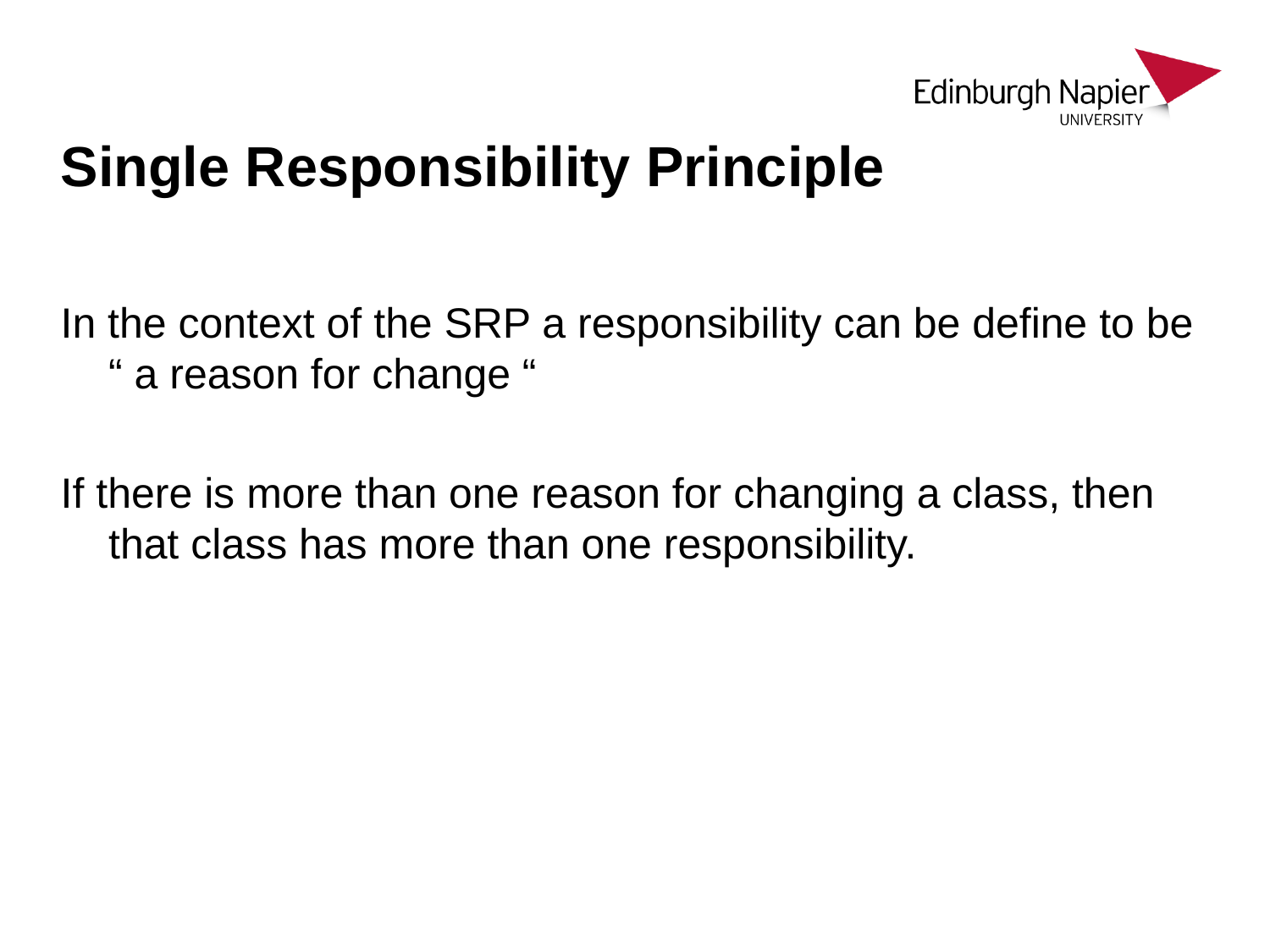

# Single Responsibility Principle
In the context of the SRP a responsibility can be define to be “ a reason for change “

If there is more than one reason for changing a class, then that class has more than one responsibility.